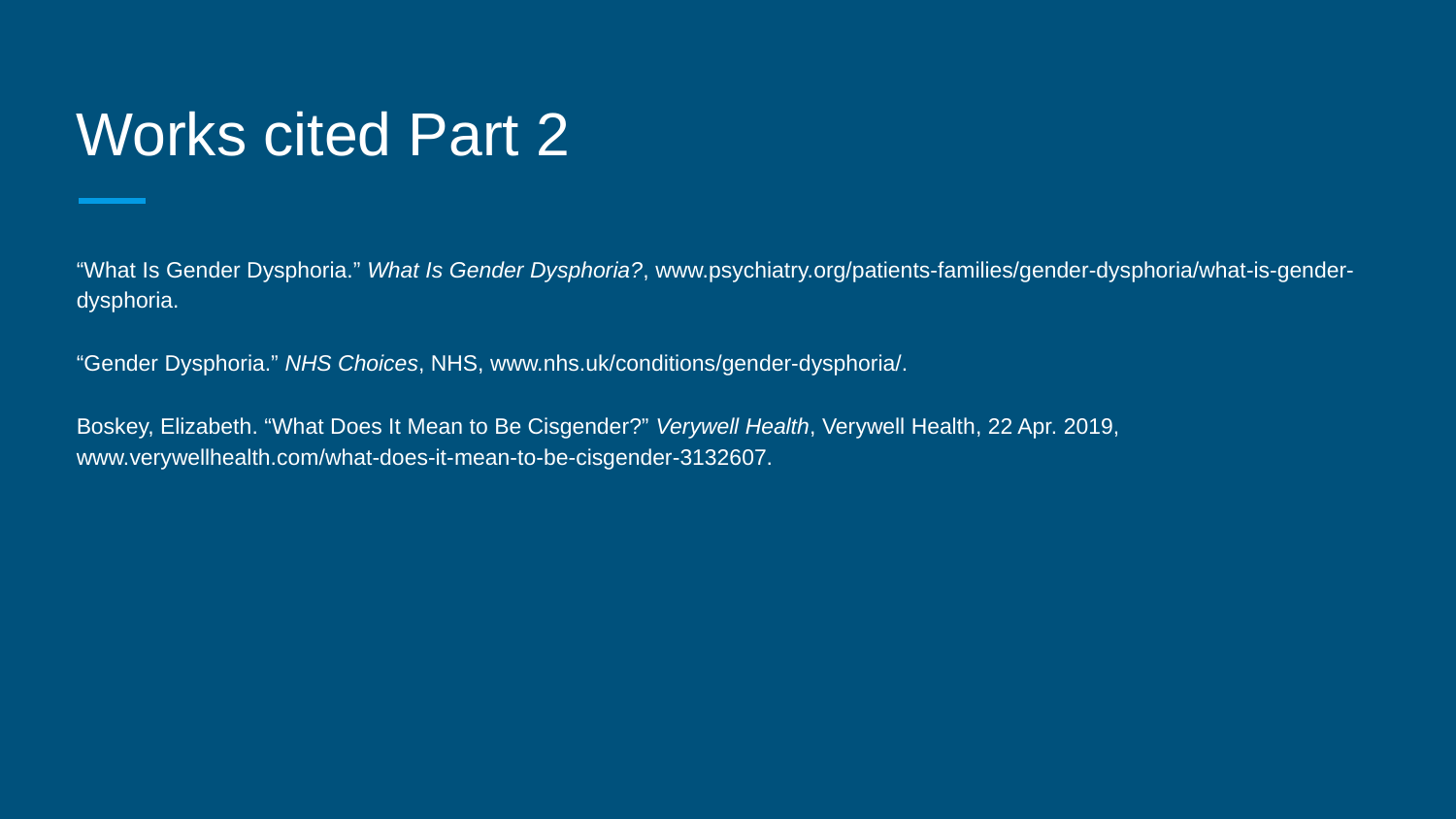

# Works cited Part 2
“What Is Gender Dysphoria.” What Is Gender Dysphoria?, www.psychiatry.org/patients-families/gender-dysphoria/what-is-gender-dysphoria.
“Gender Dysphoria.” NHS Choices, NHS, www.nhs.uk/conditions/gender-dysphoria/.
Boskey, Elizabeth. “What Does It Mean to Be Cisgender?” Verywell Health, Verywell Health, 22 Apr. 2019, www.verywellhealth.com/what-does-it-mean-to-be-cisgender-3132607.